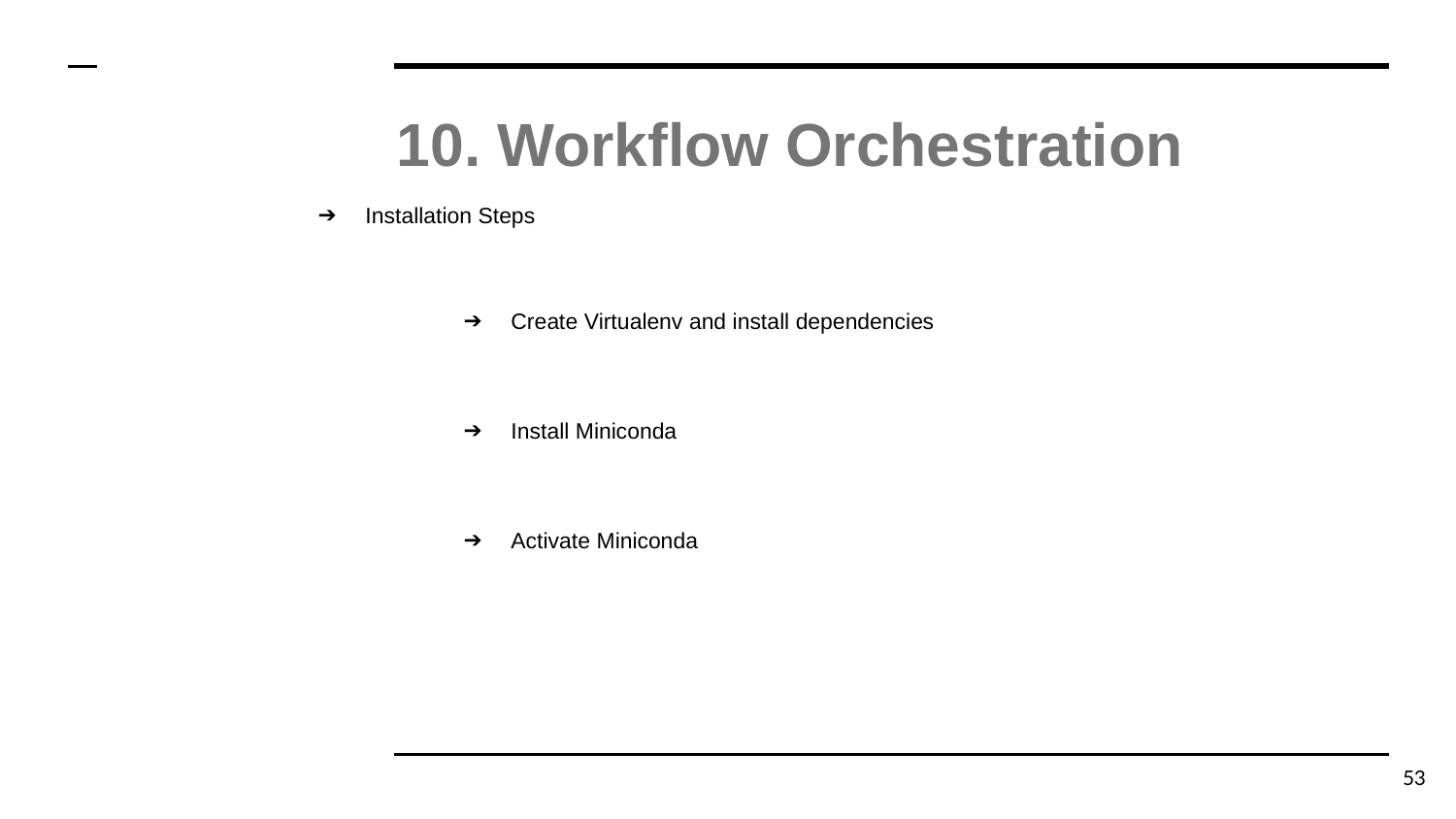

# 10. Workflow Orchestration
Installation Steps

Create Virtualenv and install dependencies

Install Miniconda

Activate Miniconda

53